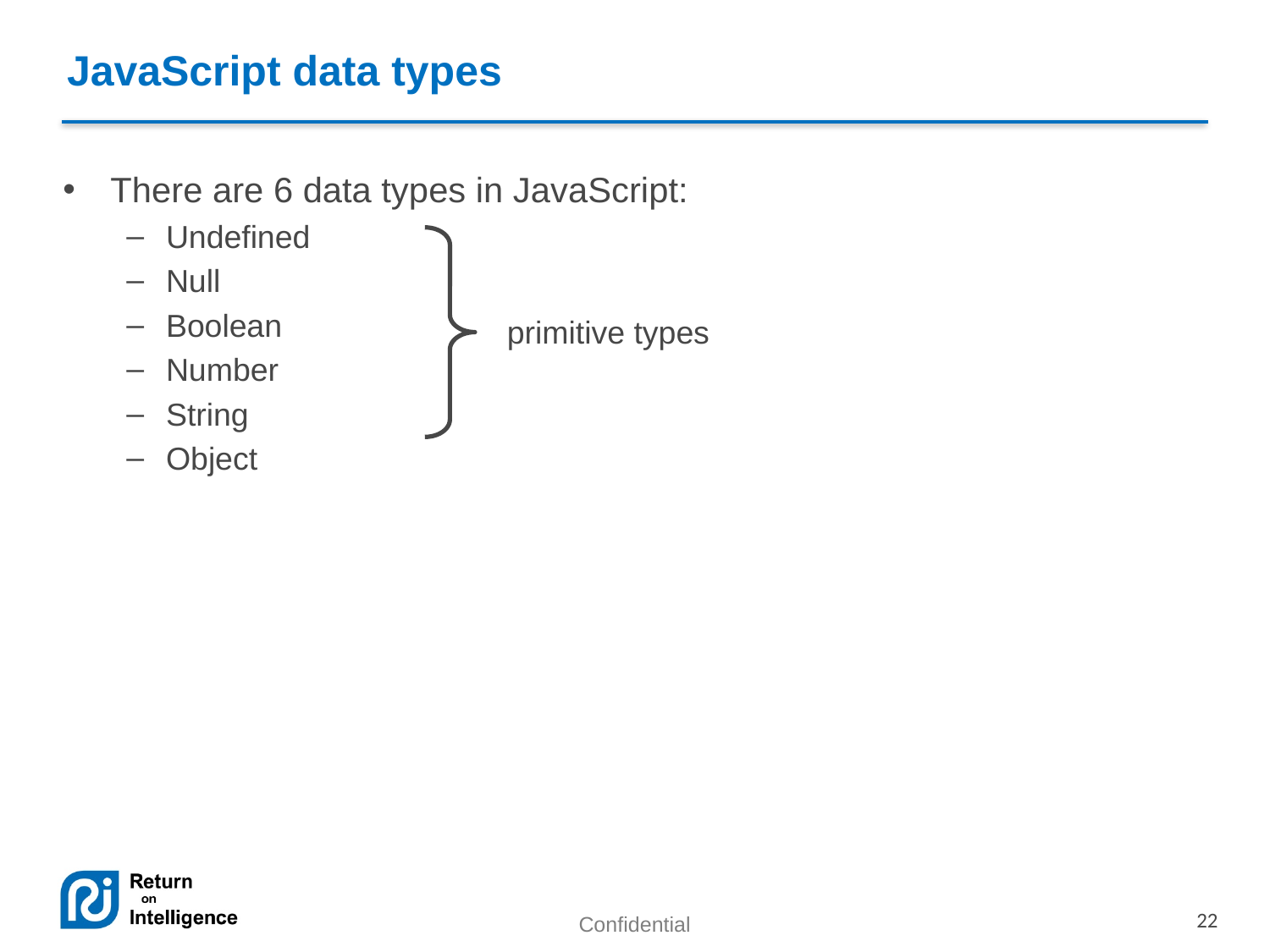

JavaScript data types
There are 6 data types in JavaScript:
Undefined
Null
Boolean
Number
String
Object

primitive types